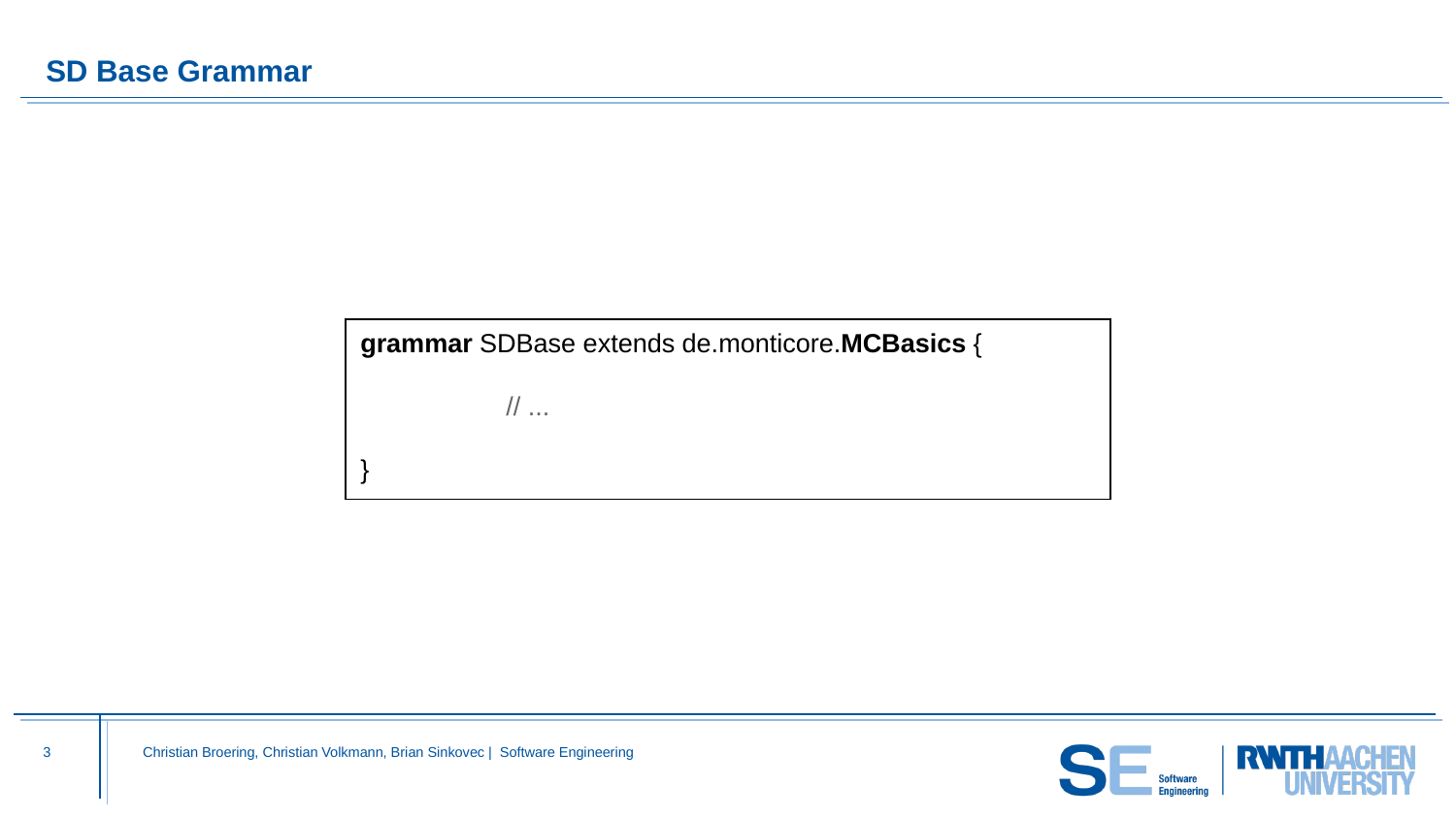

# SD Base Grammar
grammar SDBase extends de.monticore.MCBasics {

	// ...

}